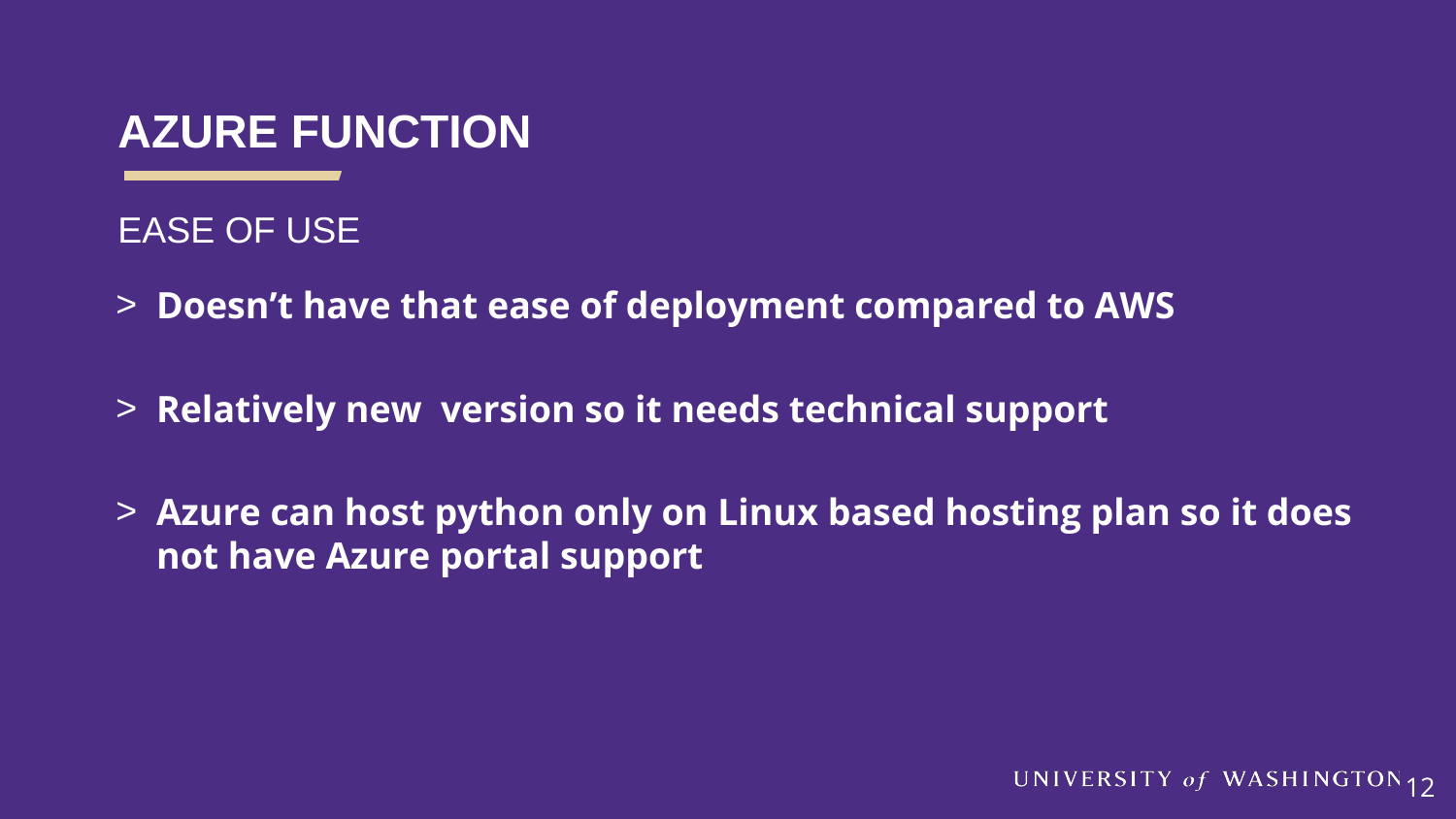

# AZURE FUNCTION
EASE OF USE
Doesn’t have that ease of deployment compared to AWS

Relatively new  version so it needs technical support

Azure can host python only on Linux based hosting plan so it does not have Azure portal support

12